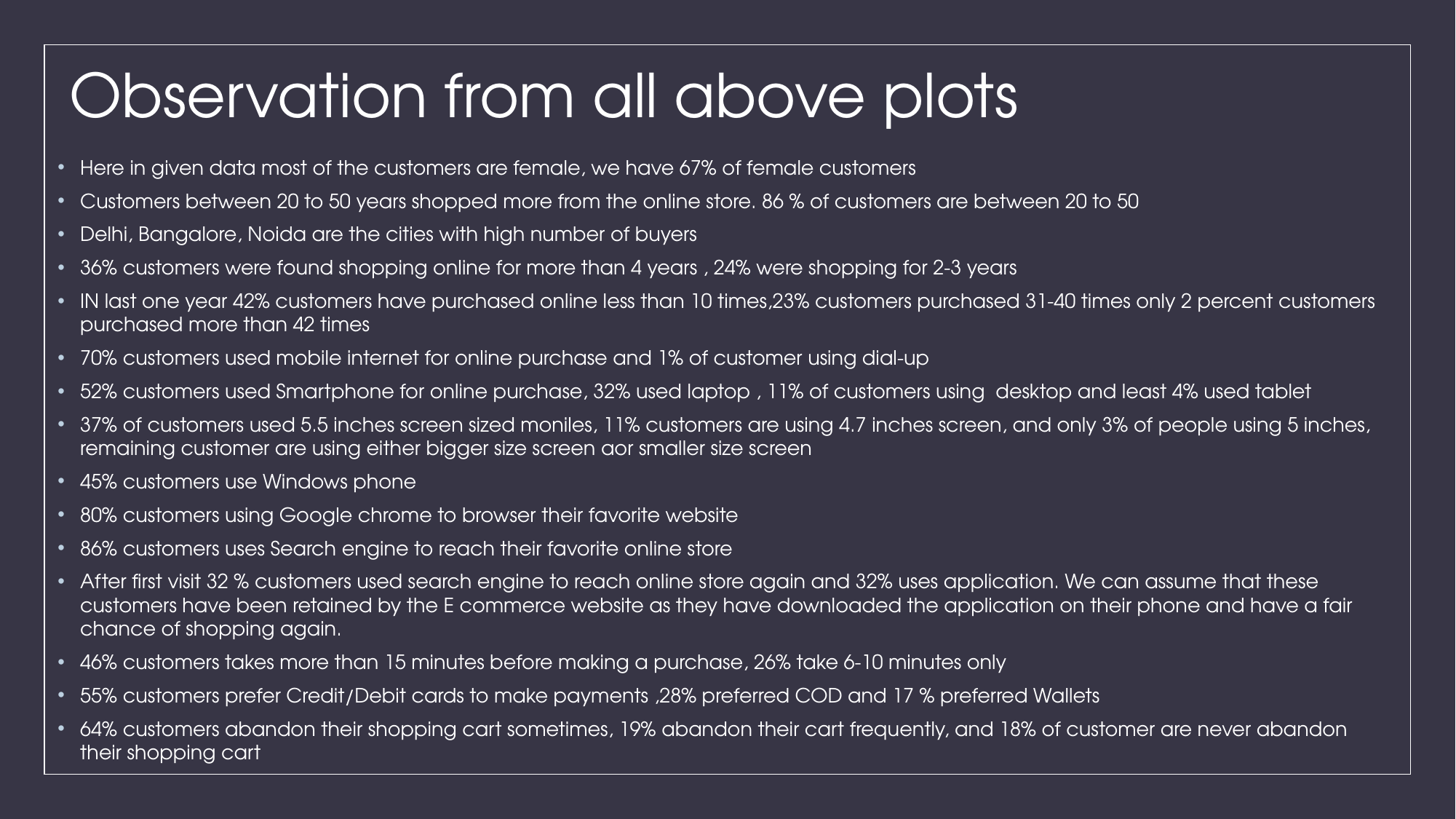

# Observation from all above plots
Here in given data most of the customers are female, we have 67% of female customers
Customers between 20 to 50 years shopped more from the online store. 86 % of customers are between 20 to 50
Delhi, Bangalore, Noida are the cities with high number of buyers
36% customers were found shopping online for more than 4 years , 24% were shopping for 2-3 years
IN last one year 42% customers have purchased online less than 10 times,23% customers purchased 31-40 times only 2 percent customers purchased more than 42 times
70% customers used mobile internet for online purchase and 1% of customer using dial-up
52% customers used Smartphone for online purchase, 32% used laptop , 11% of customers using  desktop and least 4% used tablet
37% of customers used 5.5 inches screen sized moniles, 11% customers are using 4.7 inches screen, and only 3% of people using 5 inches, remaining customer are using either bigger size screen aor smaller size screen
45% customers use Windows phone
80% customers using Google chrome to browser their favorite website
86% customers uses Search engine to reach their favorite online store
After first visit 32 % customers used search engine to reach online store again and 32% uses application. We can assume that these customers have been retained by the E commerce website as they have downloaded the application on their phone and have a fair chance of shopping again.
46% customers takes more than 15 minutes before making a purchase, 26% take 6-10 minutes only
55% customers prefer Credit/Debit cards to make payments ,28% preferred COD and 17 % preferred Wallets
64% customers abandon their shopping cart sometimes, 19% abandon their cart frequently, and 18% of customer are never abandon their shopping cart